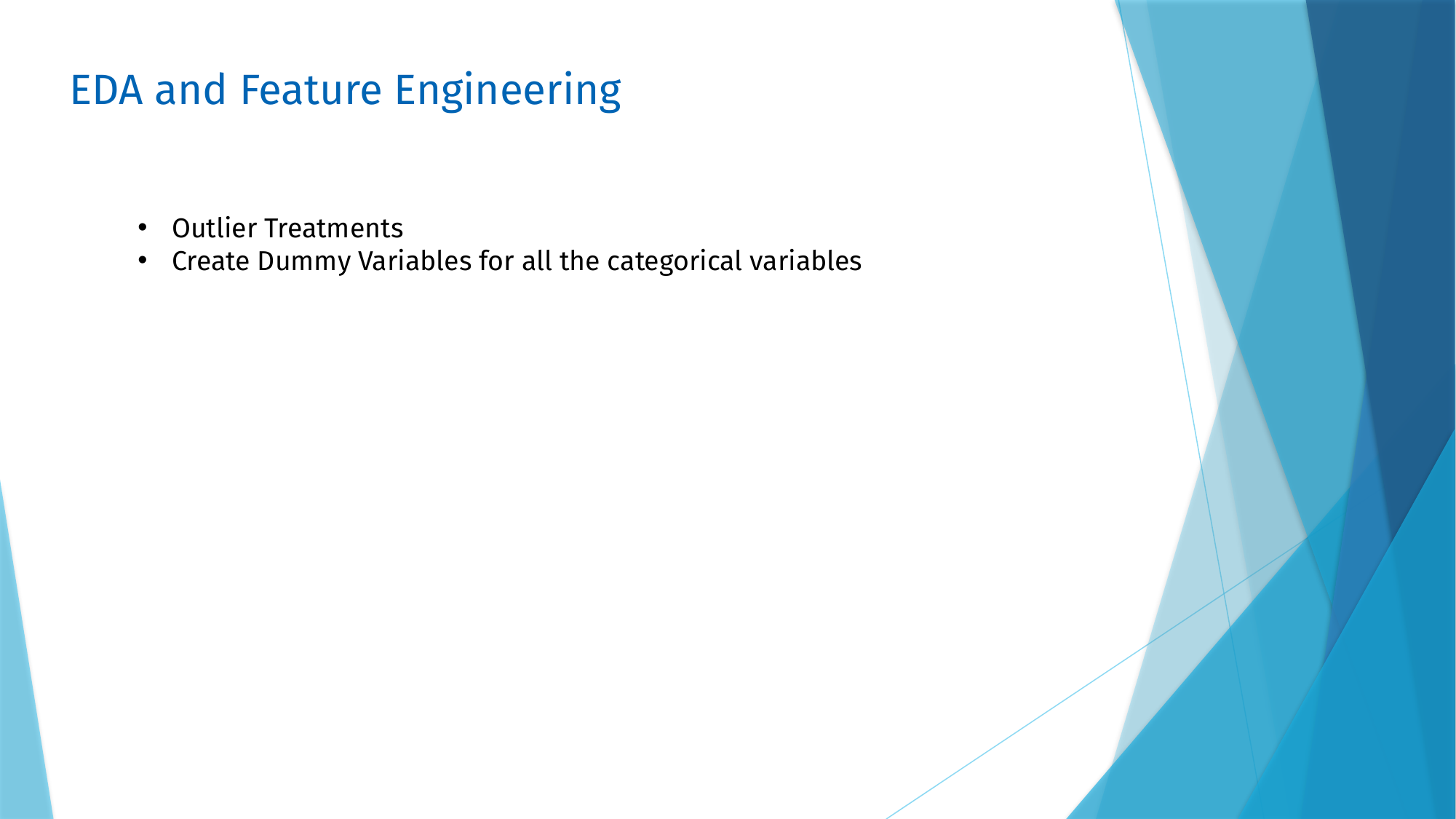

EDA and Feature Engineering
Outlier Treatments
Create Dummy Variables for all the categorical variables